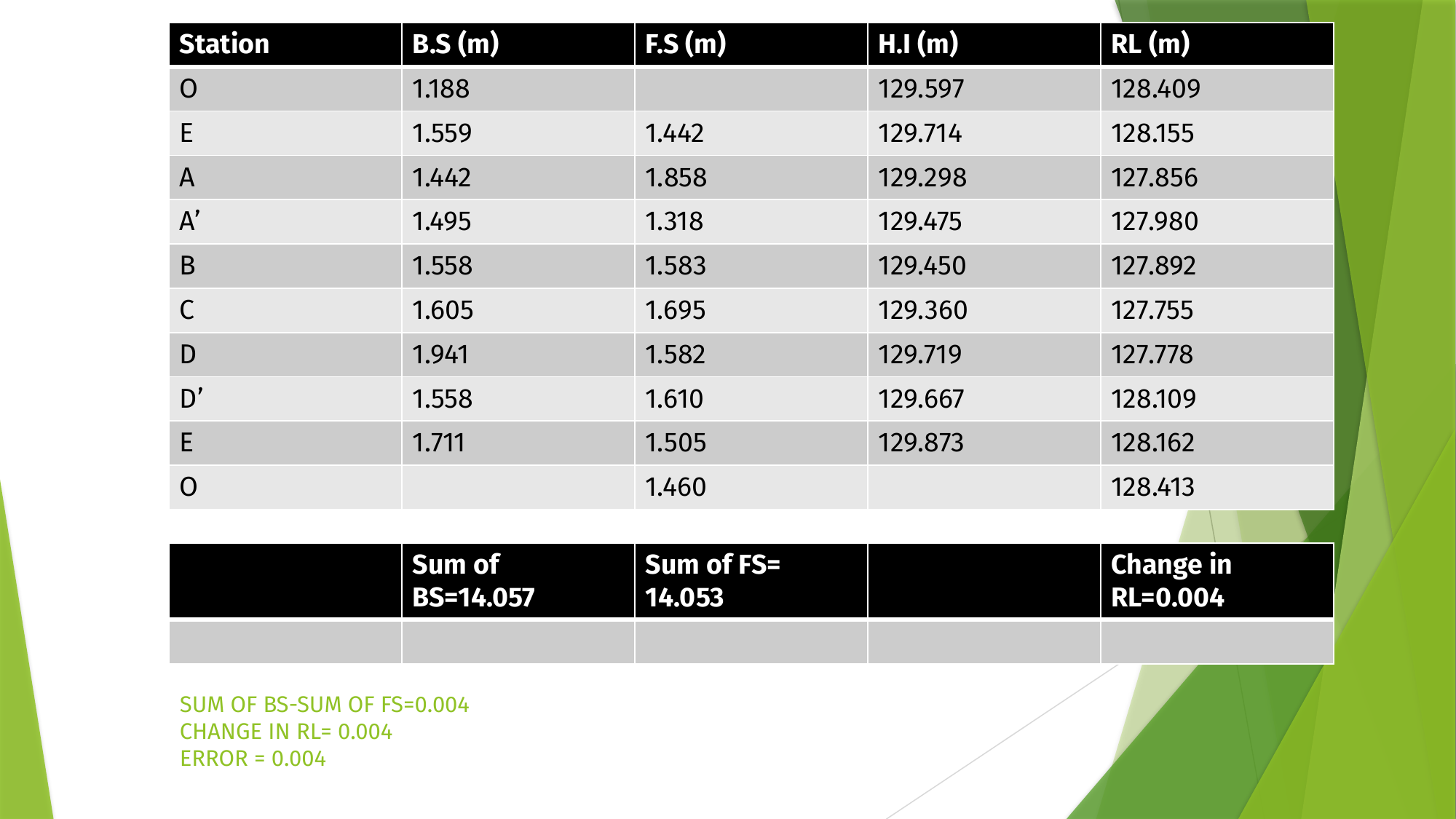

| Station | B.S (m) | F.S (m) | H.I (m) | RL (m) |
| --- | --- | --- | --- | --- |
| O | 1.188 |  | 129.597 | 128.409 |
| E | 1.559 | 1.442 | 129.714 | 128.155 |
| A | 1.442 | 1.858 | 129.298 | 127.856 |
| A’ | 1.495 | 1.318 | 129.475 | 127.980 |
| B | 1.558 | 1.583 | 129.450 | 127.892 |
| C | 1.605 | 1.695 | 129.360 | 127.755 |
| D | 1.941 | 1.582 | 129.719 | 127.778 |
| D’ | 1.558 | 1.610 | 129.667 | 128.109 |
| E | 1.711 | 1.505 | 129.873 | 128.162 |
| O |  | 1.460 |  | 128.413 |
|  | Sum of BS=14.057 | Sum of FS= 14.053 |  | Change in RL=0.004 |
| --- | --- | --- | --- | --- |
|  |  |  |  |  |
# SUM OF BS-SUM OF FS=0.004 CHANGE IN RL= 0.004 ERROR = 0.004